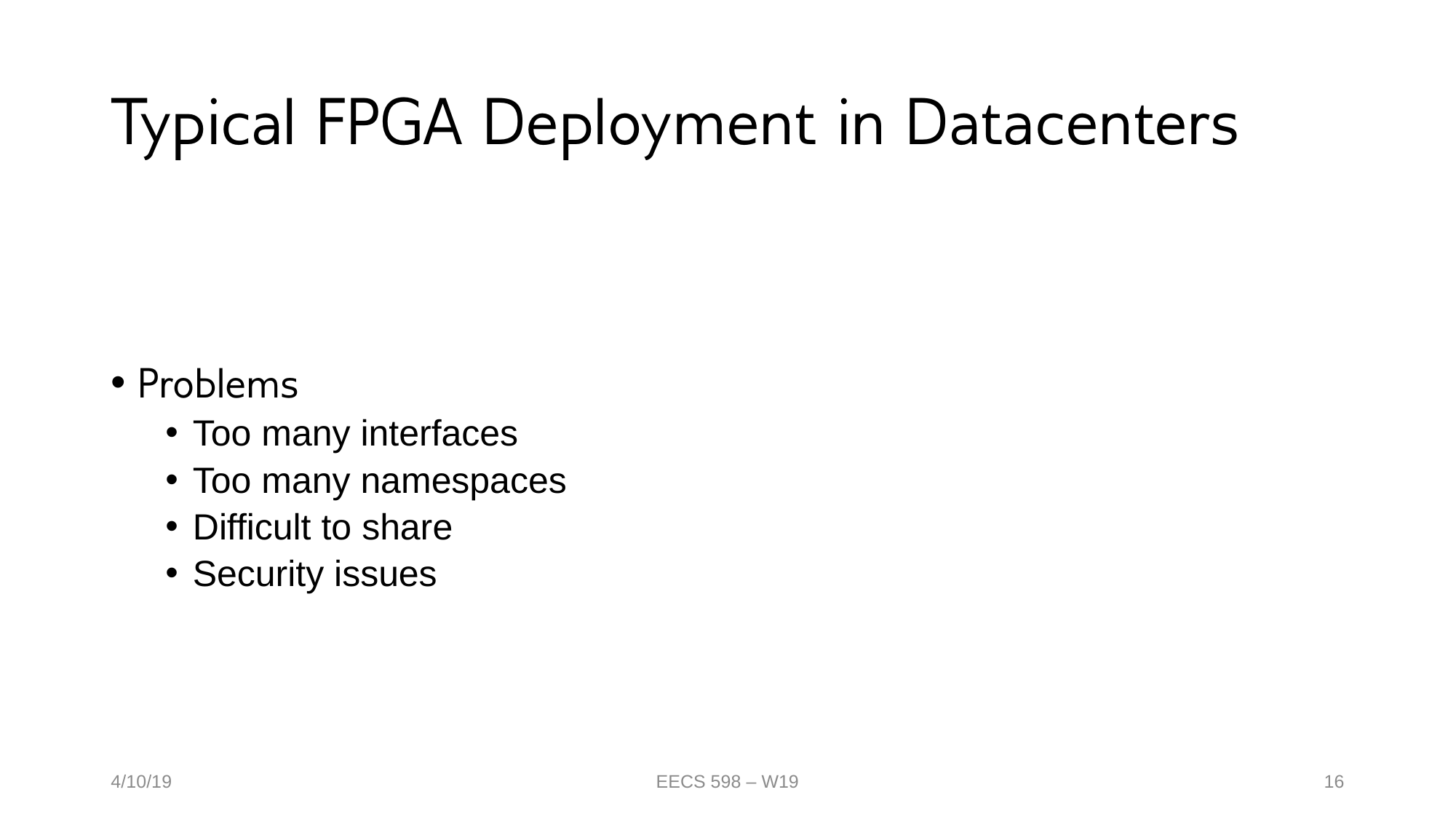

# Typical FPGA Deployment in Datacenters
Problems
Too many interfaces
Too many namespaces
Difficult to share
Security issues
4/10/19
EECS 598 – W19
16